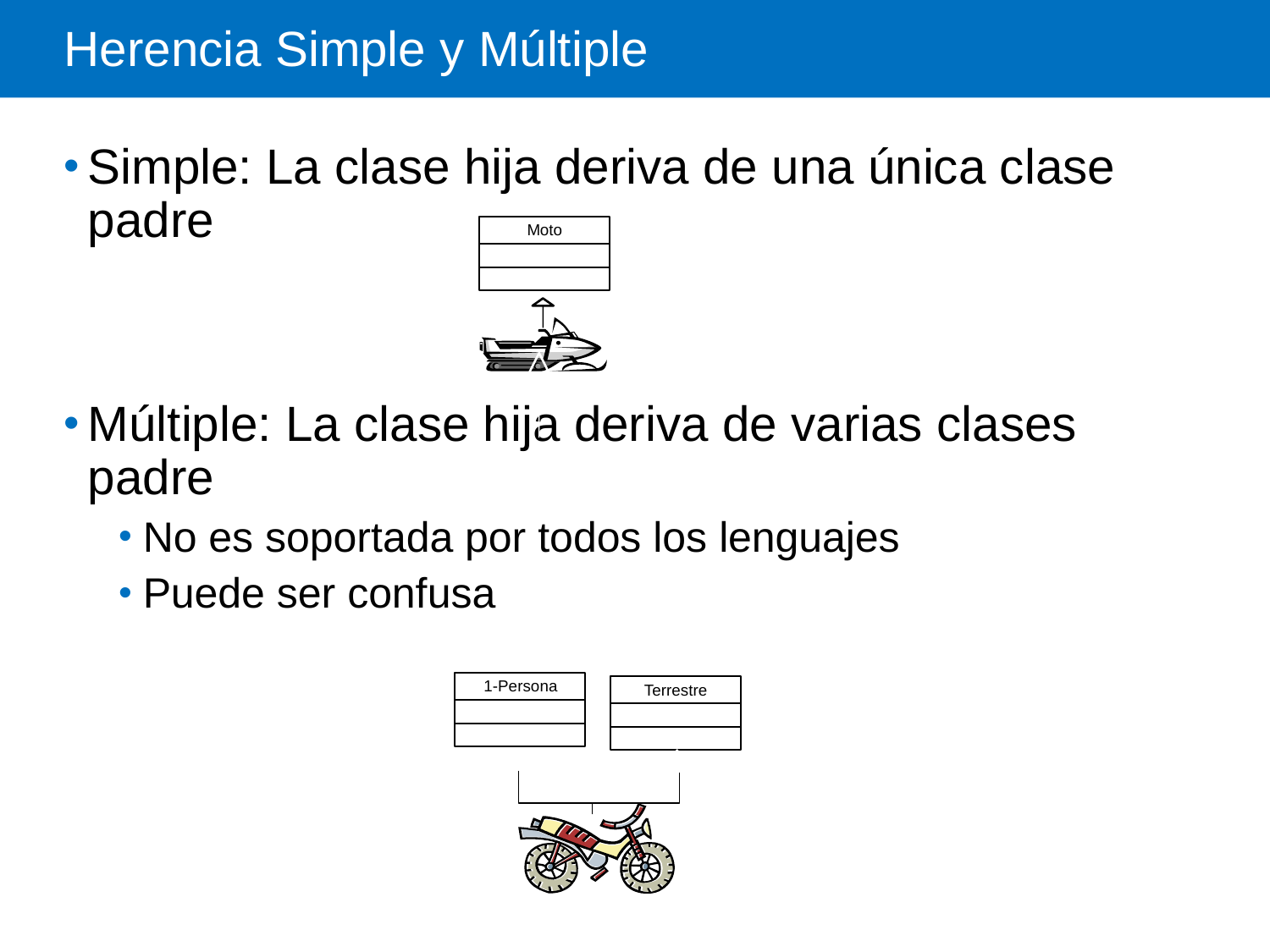

Herencia Simple y Múltiple
Simple: La clase hija deriva de una única clase padre

Múltiple: La clase hija deriva de varias clases padre
No es soportada por todos los lenguajes
Puede ser confusa

Moto

1-Persona

Terrestre